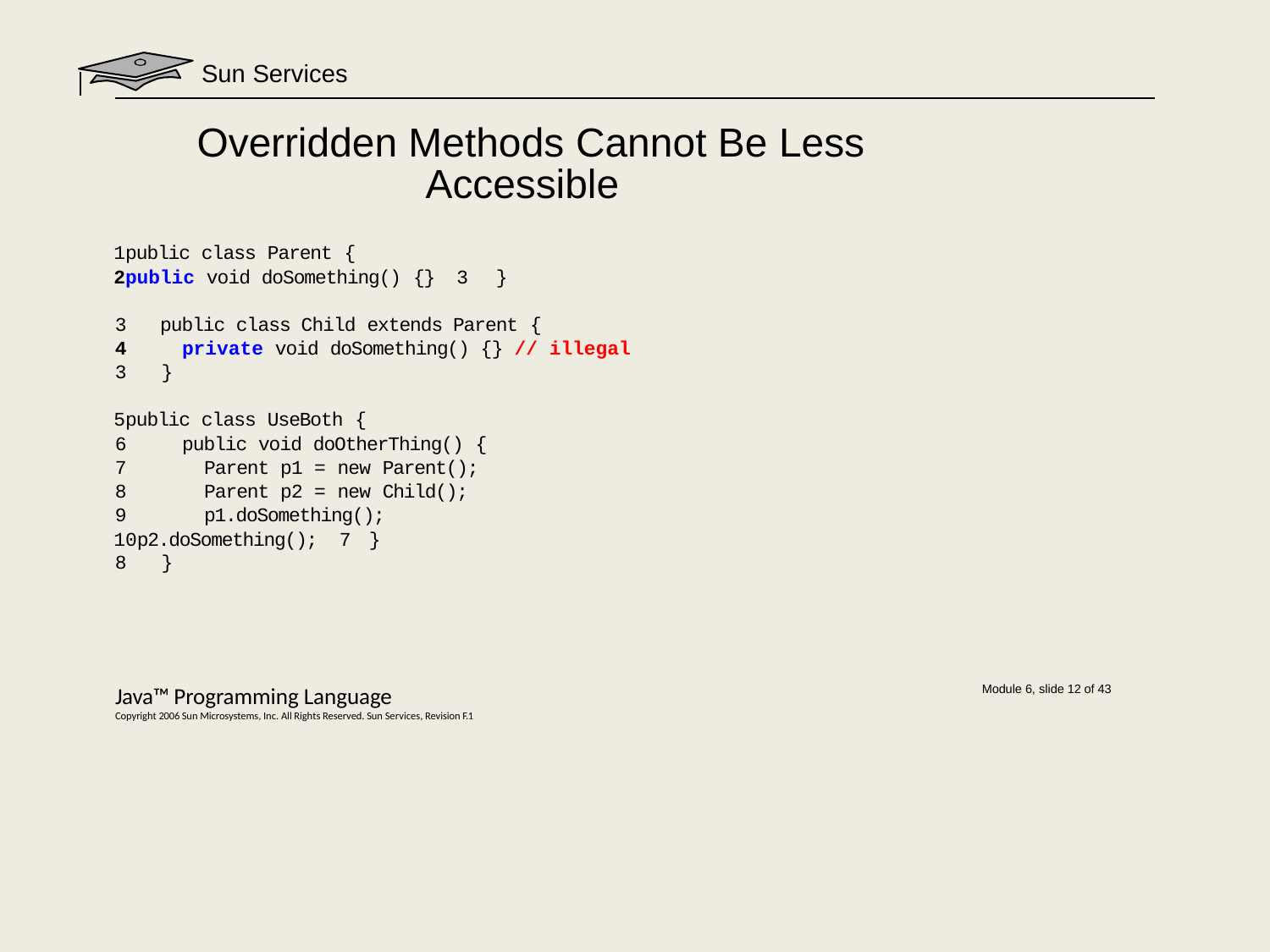

# Sun Services

Overridden Methods Cannot Be Less  Accessible
public class Parent {
public void doSomething() {}  3	}

public class Child extends Parent {
private void doSomething() {} // illegal
3	}

public class UseBoth {
public void doOtherThing() {
Parent p1 = new Parent();
Parent p2 = new Child();
p1.doSomething();
p2.doSomething();  7	}
8	}
Java™ Programming Language
Copyright 2006 Sun Microsystems, Inc. All Rights Reserved. Sun Services, Revision F.1
Module 6, slide 12 of 43